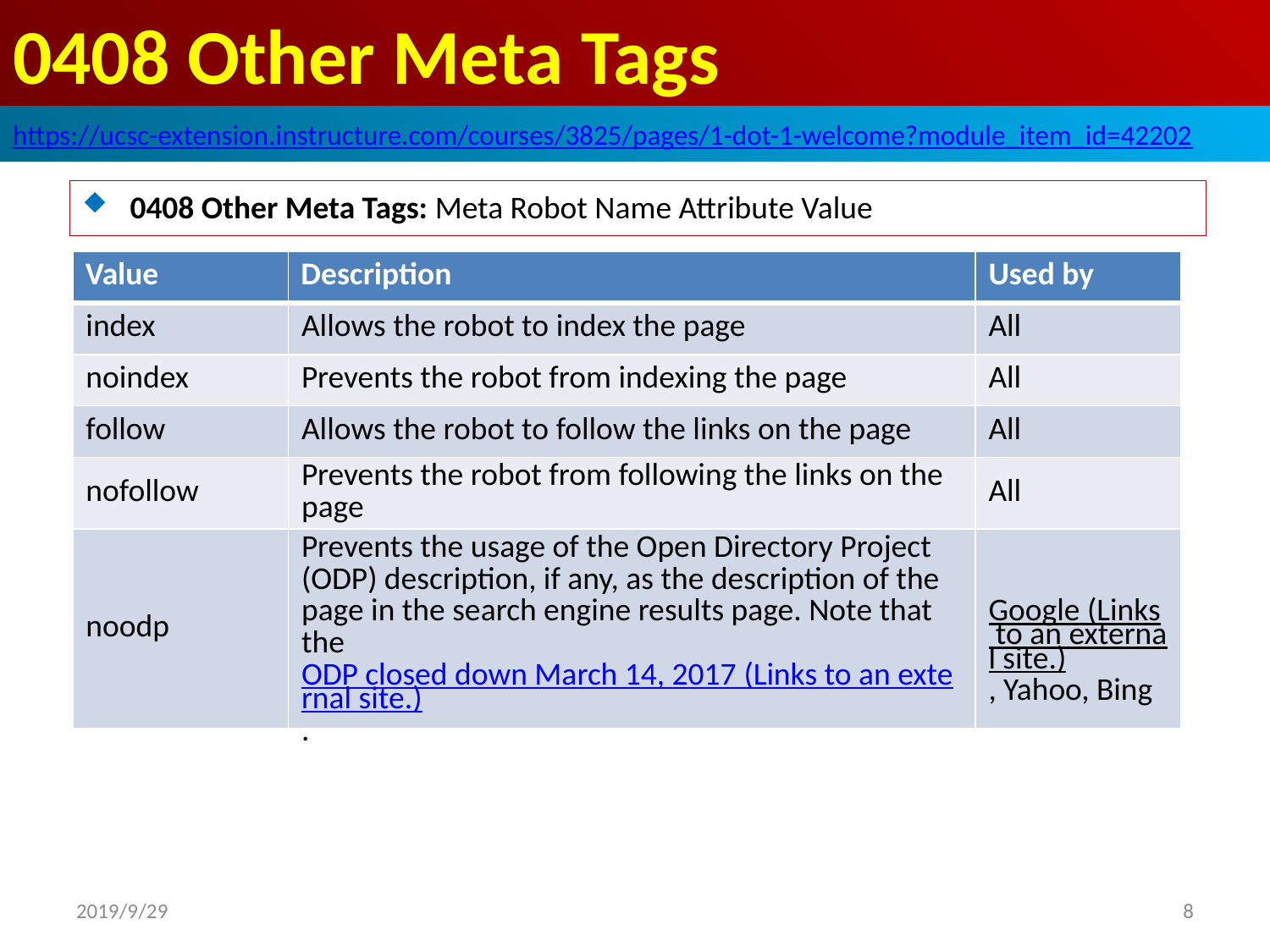

# 0408 Other Meta Tags

https://ucsc-extension.instructure.com/courses/3825/pages/1-dot-1-welcome?module_item_id=42202
0408 Other Meta Tags: Meta Robot Name Attribute Value

| Value | Description | Used by |
| --- | --- | --- |
| index | Allows the robot to index the page | All |
| noindex | Prevents the robot from indexing the page | All |
| follow | Allows the robot to follow the links on the page | All |
| nofollow | Prevents the robot from following the links on the page | All |
| noodp | Prevents the usage of the Open Directory Project (ODP) description, if any, as the description of the page in the search engine results page. Note that the ODP closed down March 14, 2017 (Links to an external site.). | Google (Links to an external site.), Yahoo, Bing |
2019/9/29
8